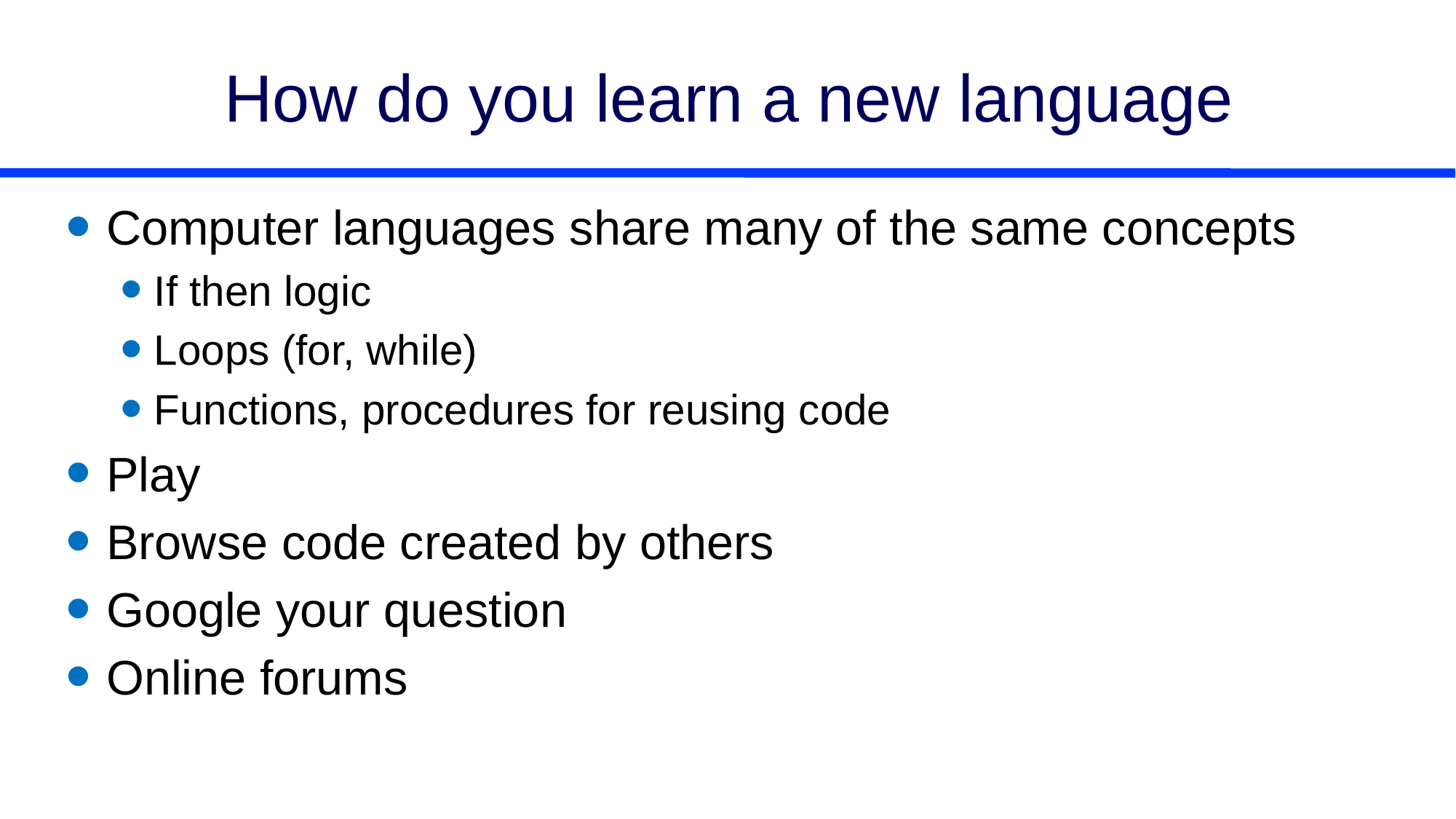

# How do you learn a new language
Computer languages share many of the same concepts
If then logic
Loops (for, while)
Functions, procedures for reusing code
Play
Browse code created by others
Google your question
Online forums